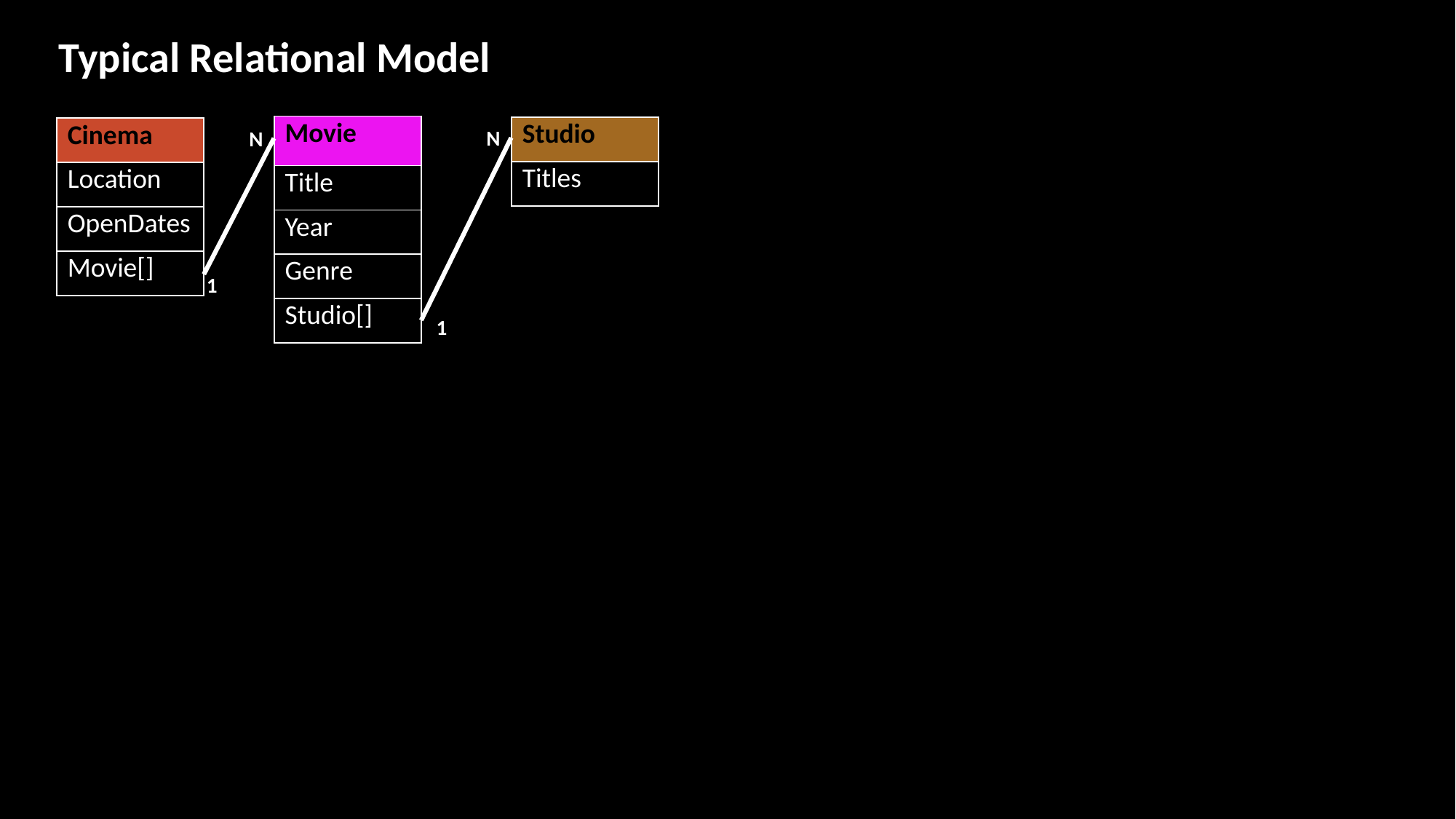

Typical Relational Model
| Movie |
| --- |
| Title |
| Year |
| Genre |
| Studio[] |
| Studio |
| --- |
| Titles |
| Cinema |
| --- |
| Location |
| OpenDates |
| Movie[] |
N
N
1
1